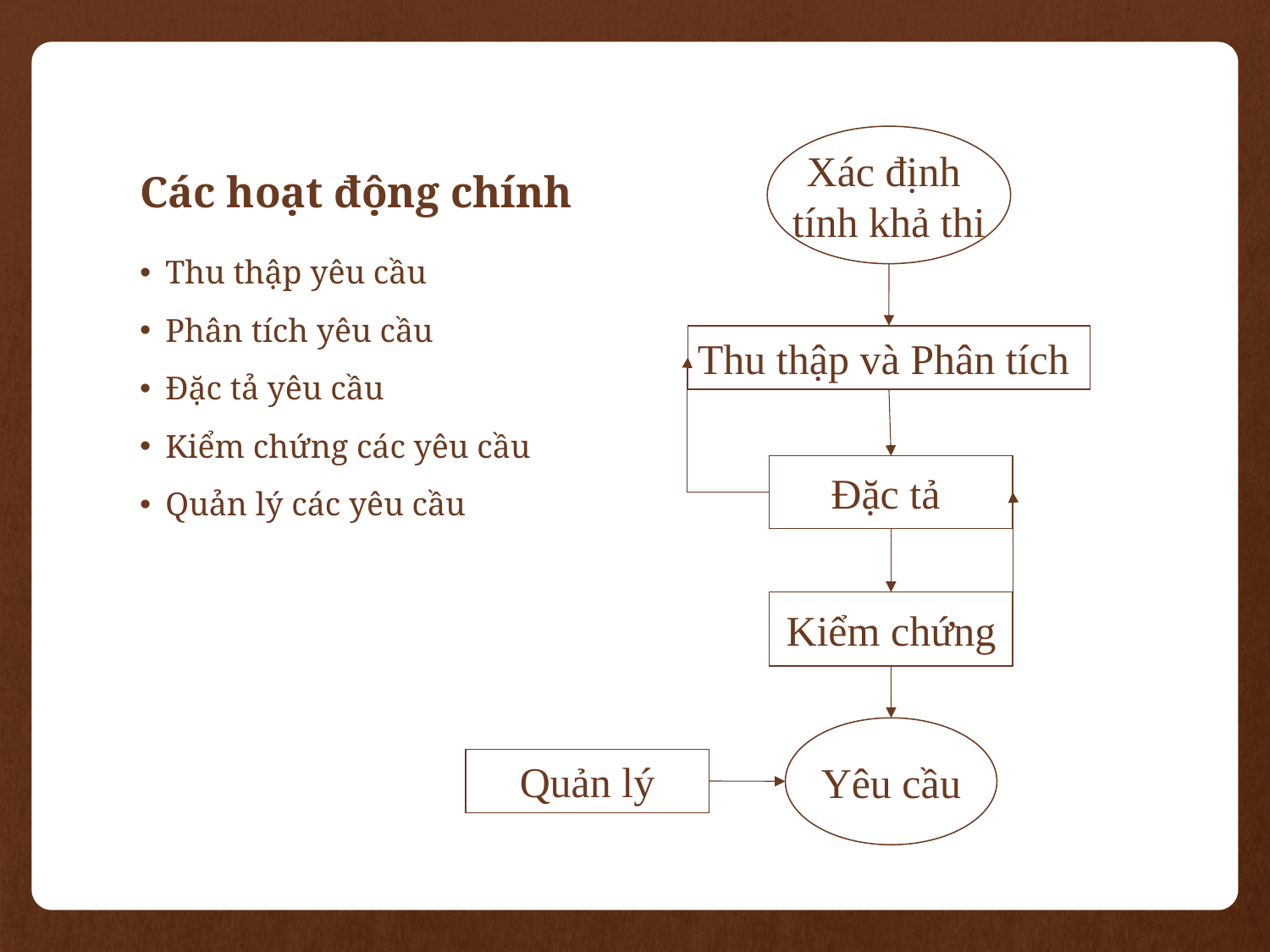

# Các hoạt động chính
Xác định
tính khả thi
Thu thập yêu cầu
Phân tích yêu cầu
Đặc tả yêu cầu
Kiểm chứng các yêu cầu
Quản lý các yêu cầu
Thu thập và Phân tích
Đặc tả
Kiểm chứng
Yêu cầu
Quản lý